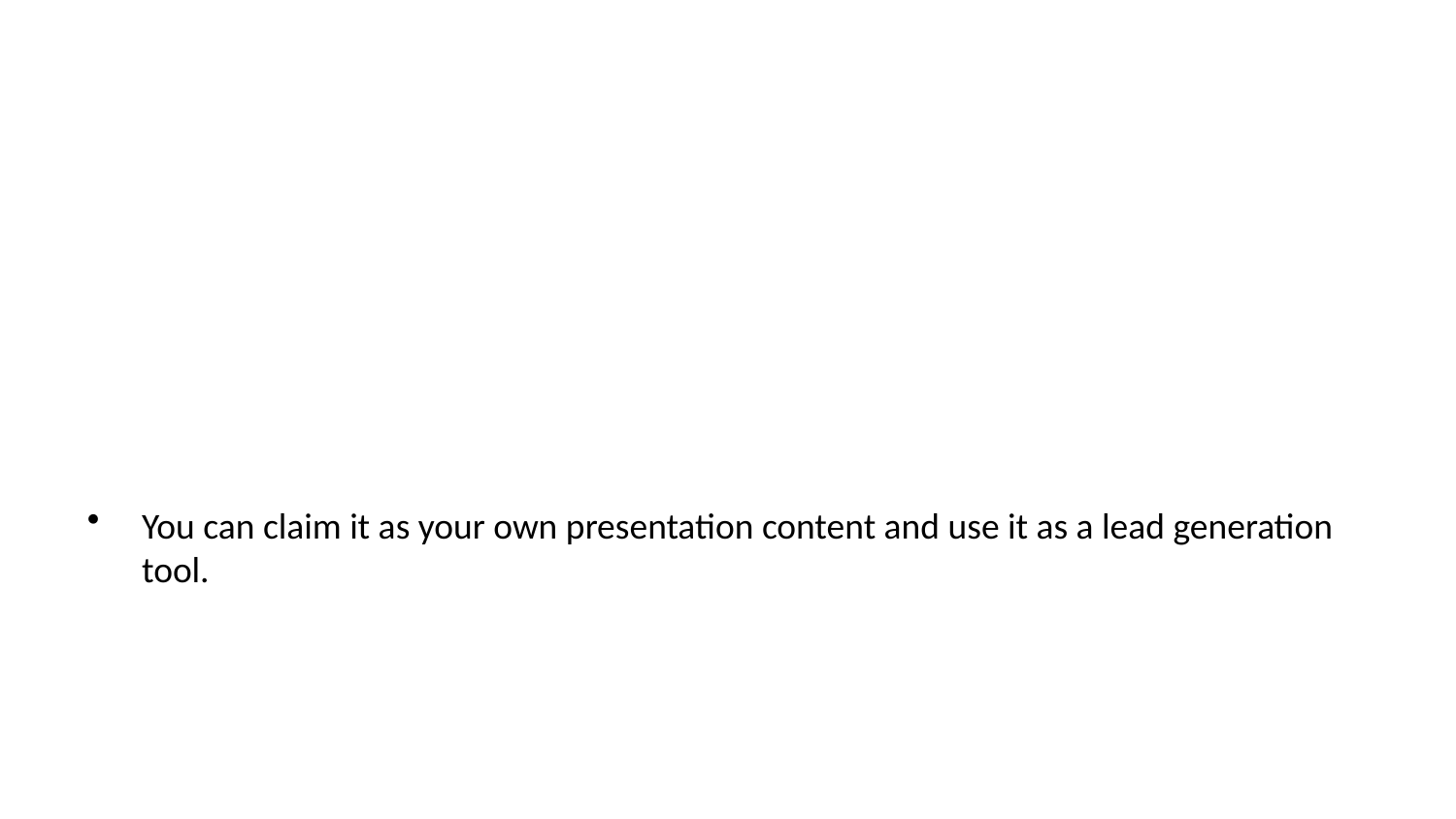

You can claim it as your own presentation content and use it as a lead generation tool.